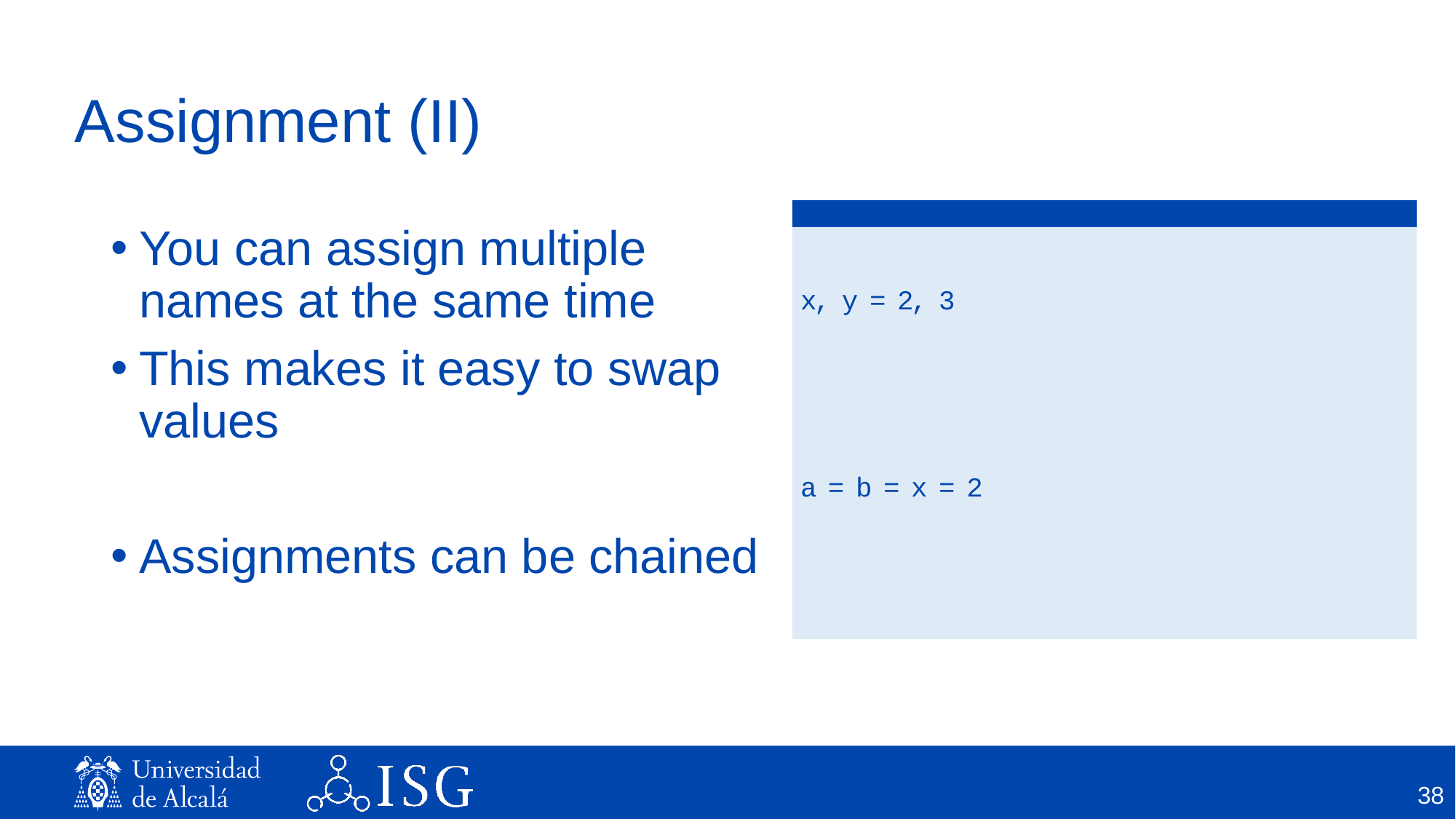

# Assignment (II)

x, y = 2, 3

a = b = x = 2

You can assign multiple names at the same time
This makes it easy to swap values

Assignments can be chained